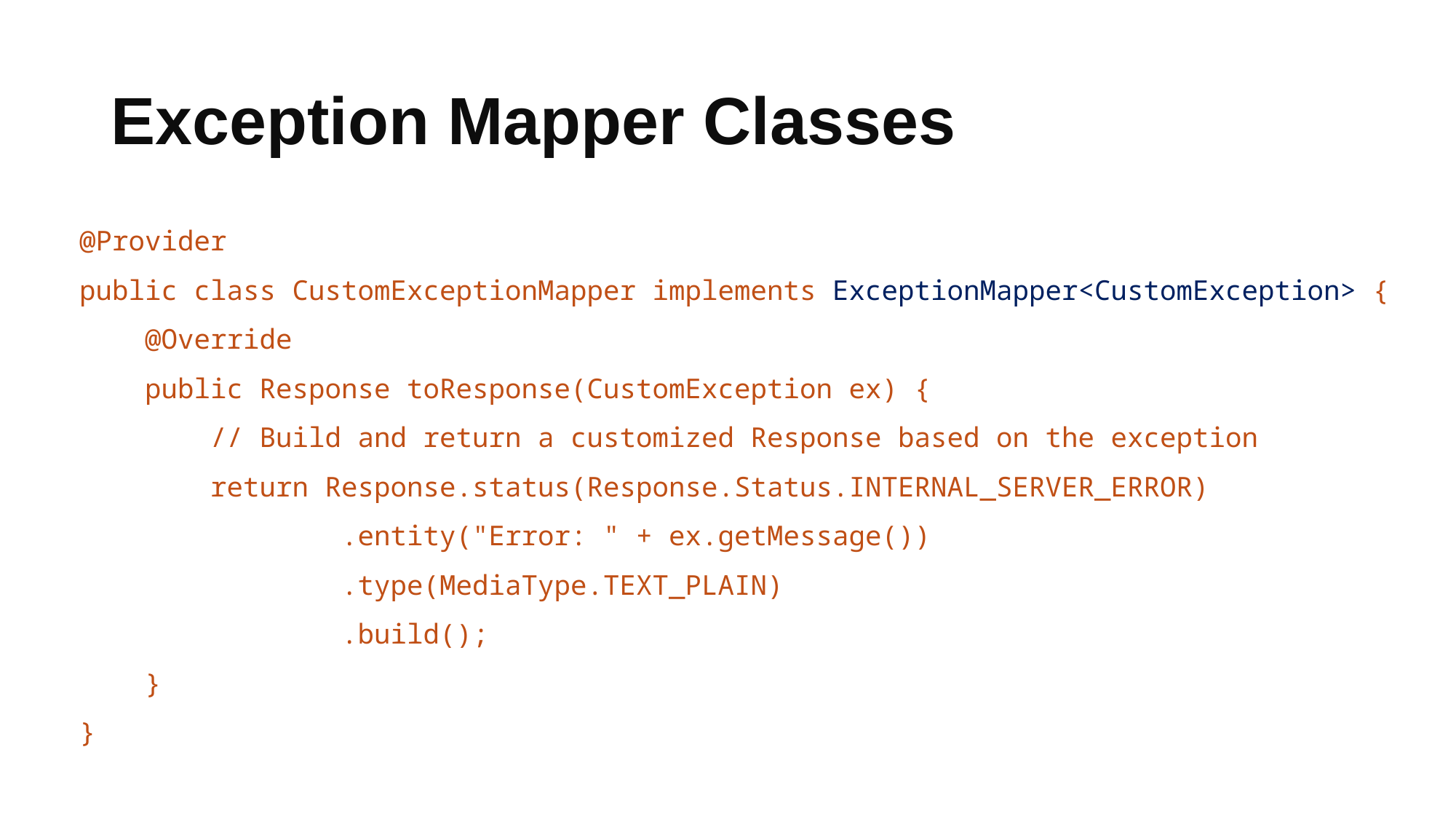

# Exception Mapper Classes
@Provider
public class CustomExceptionMapper implements ExceptionMapper<CustomException> {
    @Override
    public Response toResponse(CustomException ex) {
        // Build and return a customized Response based on the exception
        return Response.status(Response.Status.INTERNAL_SERVER_ERROR)
                .entity("Error: " + ex.getMessage())
                .type(MediaType.TEXT_PLAIN)
                .build();
    }
}